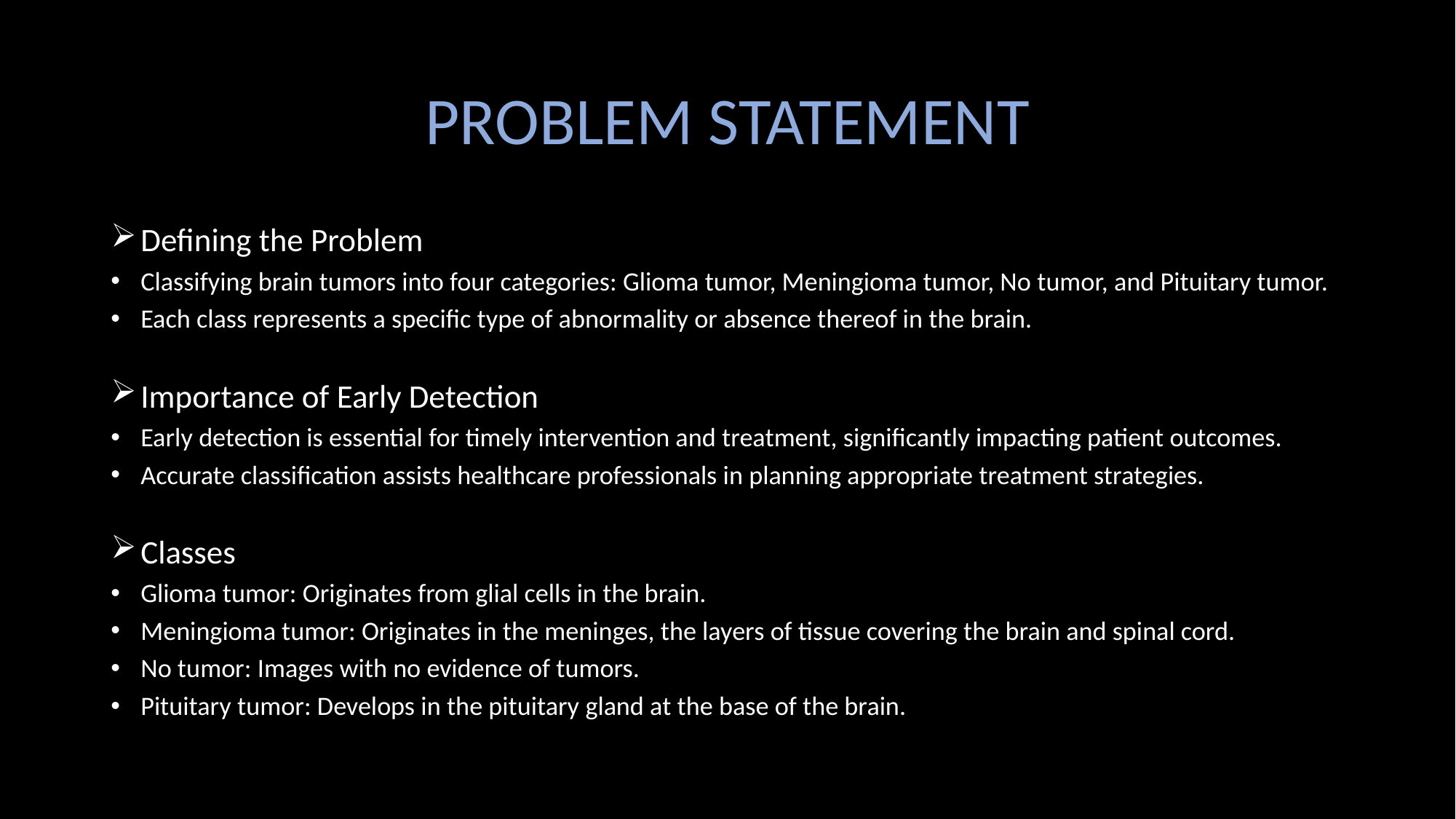

# PROBLEM STATEMENT
Defining the Problem
Classifying brain tumors into four categories: Glioma tumor, Meningioma tumor, No tumor, and Pituitary tumor.
Each class represents a specific type of abnormality or absence thereof in the brain.

Importance of Early Detection
Early detection is essential for timely intervention and treatment, significantly impacting patient outcomes.
Accurate classification assists healthcare professionals in planning appropriate treatment strategies.

Classes
Glioma tumor: Originates from glial cells in the brain.
Meningioma tumor: Originates in the meninges, the layers of tissue covering the brain and spinal cord.
No tumor: Images with no evidence of tumors.
Pituitary tumor: Develops in the pituitary gland at the base of the brain.